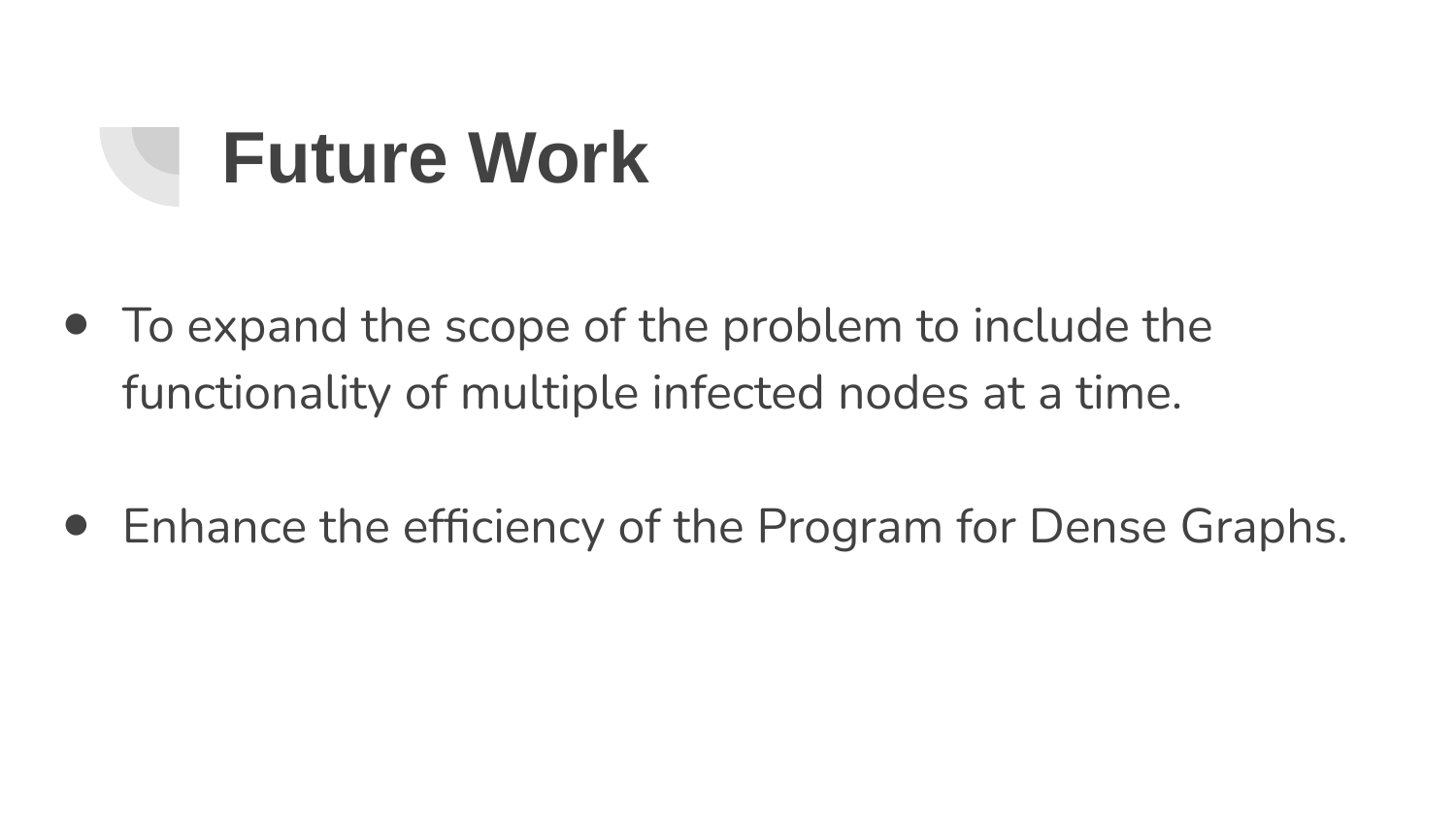

# Future Work
To expand the scope of the problem to include the functionality of multiple infected nodes at a time.

Enhance the efficiency of the Program for Dense Graphs.